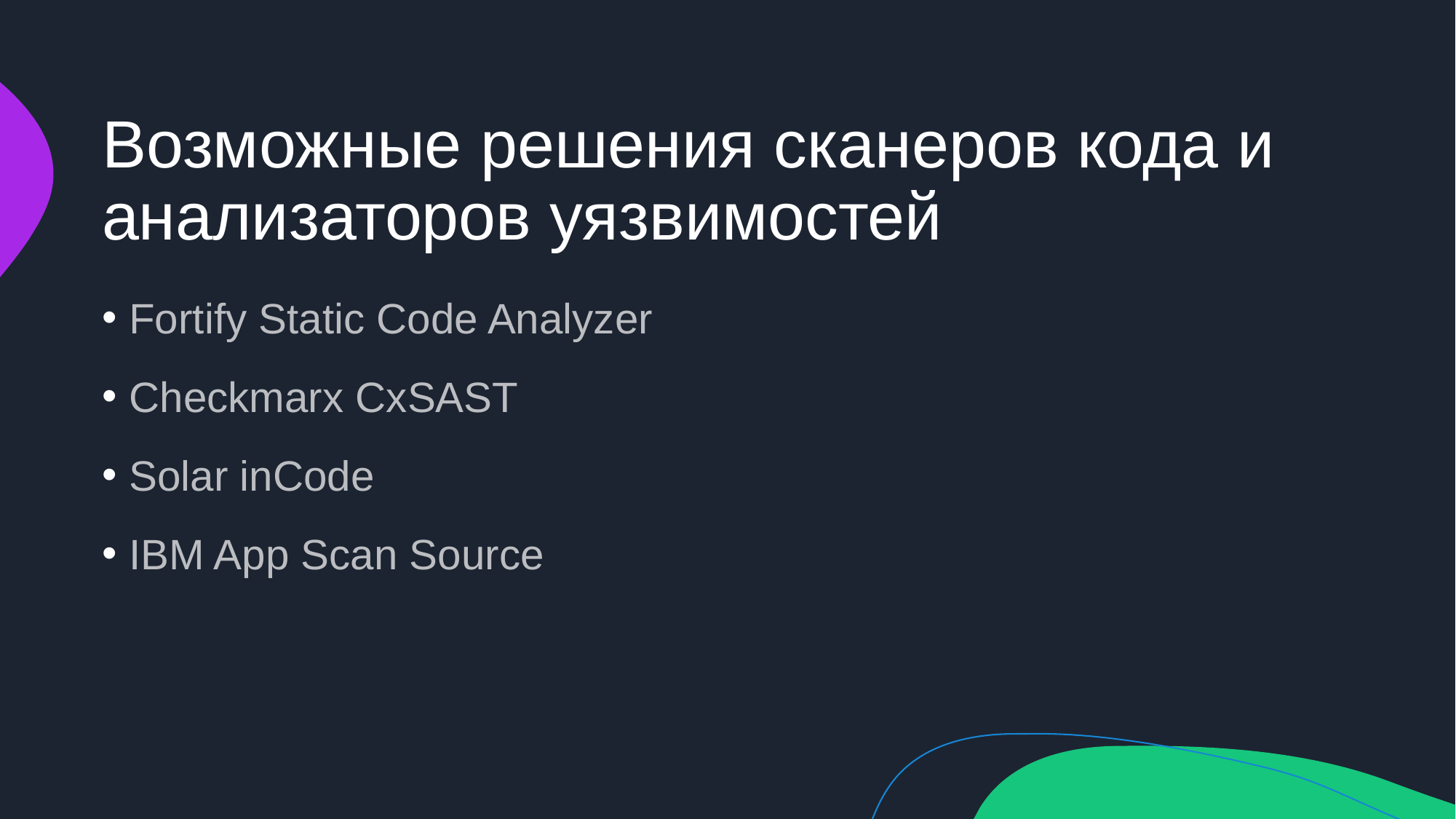

# Возможные решения сканеров кода и анализаторов уязвимостей
Fortify Static Code Analyzer
Checkmarx CxSAST
Solar inCode
IBM App Scan Source